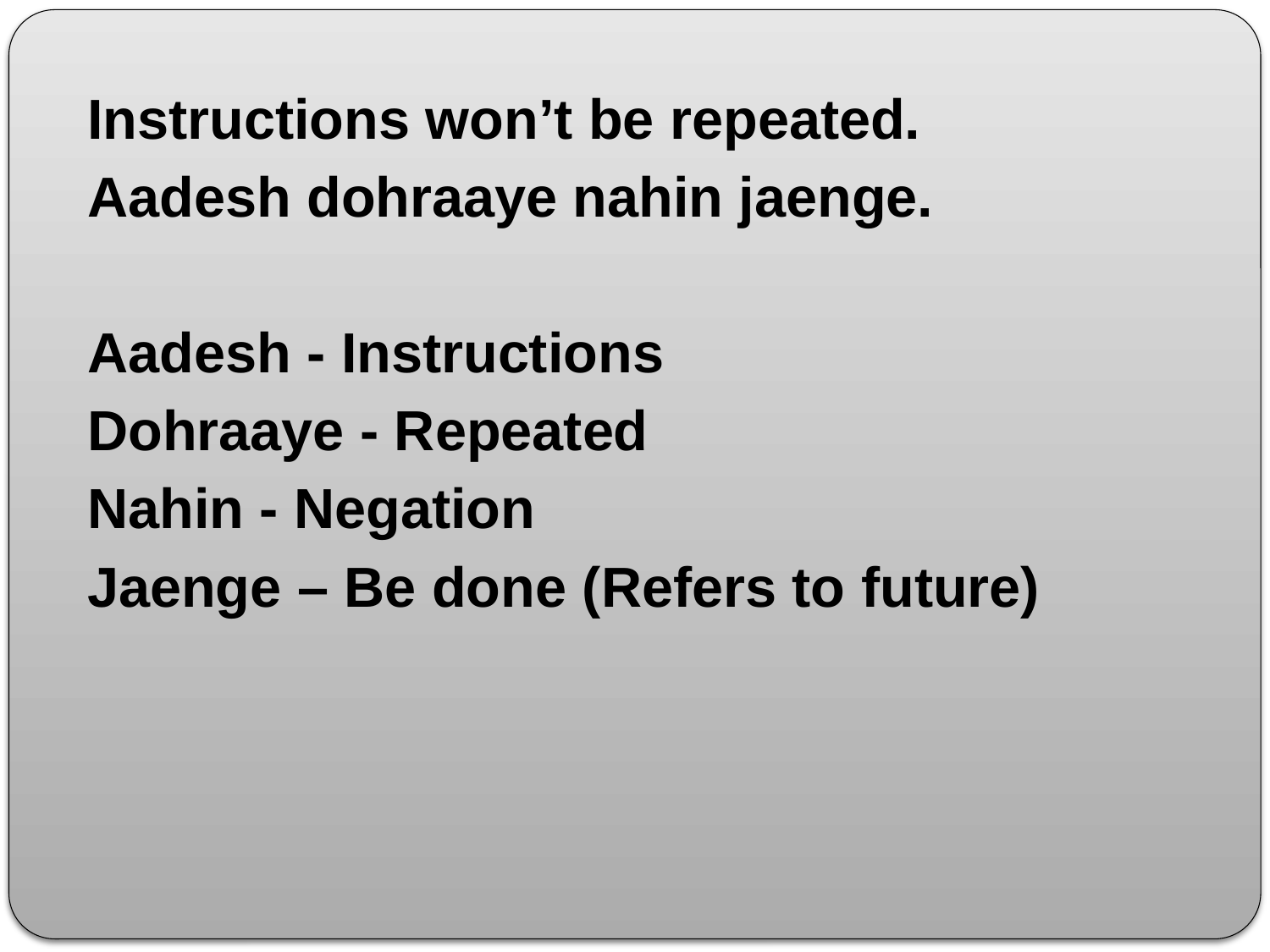

Instructions won’t be repeated.
Aadesh dohraaye nahin jaenge.

Aadesh - Instructions
Dohraaye - Repeated
Nahin - Negation
Jaenge – Be done (Refers to future)